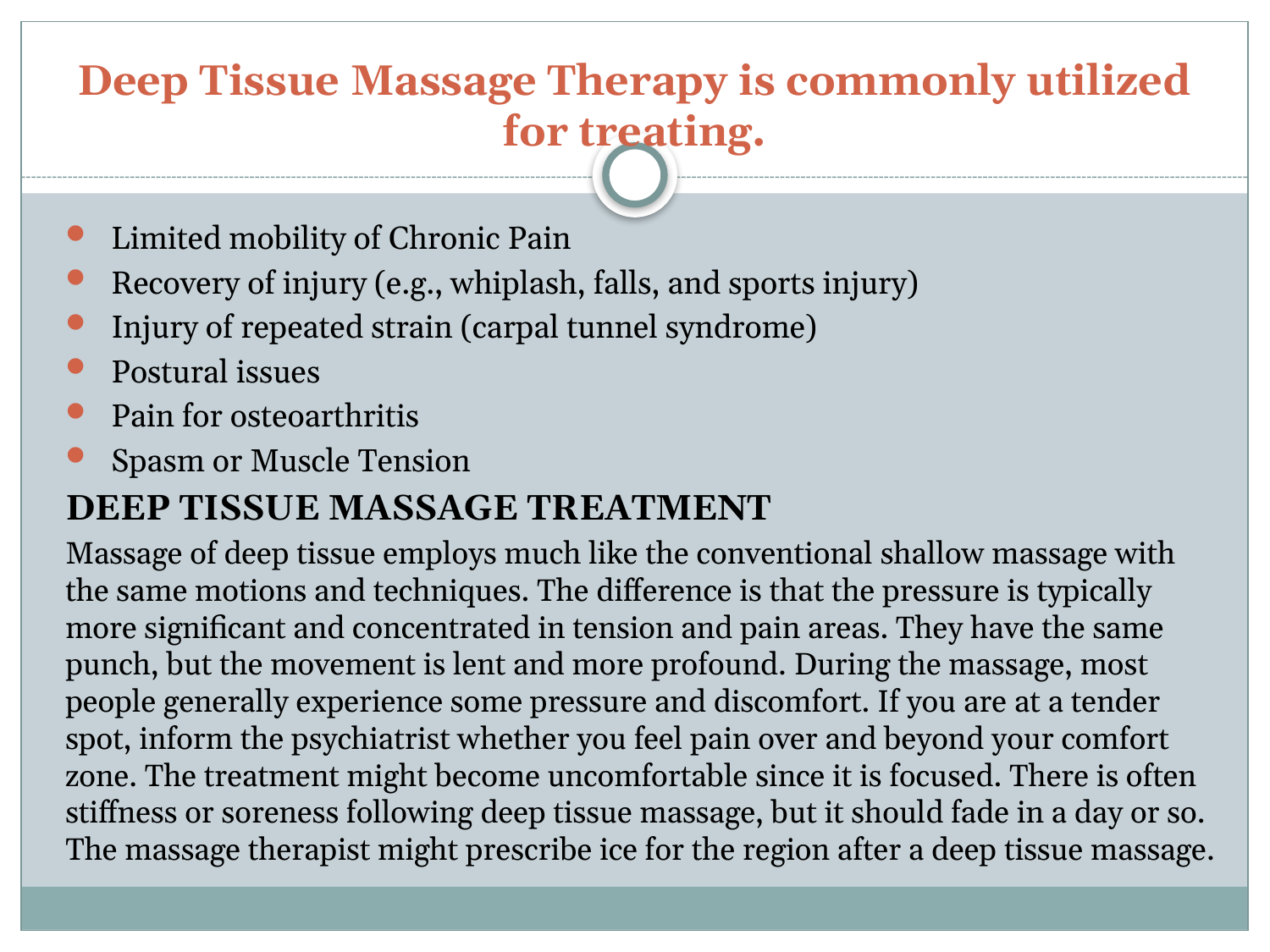

# Deep Tissue Massage Therapy is commonly utilized for treating.
 Limited mobility of Chronic Pain
 Recovery of injury (e.g., whiplash, falls, and sports injury)
 Injury of repeated strain (carpal tunnel syndrome)
 Postural issues
 Pain for osteoarthritis
 Spasm or Muscle Tension
DEEP TISSUE MASSAGE TREATMENT
Massage of deep tissue employs much like the conventional shallow massage with the same motions and techniques. The difference is that the pressure is typically more significant and concentrated in tension and pain areas. They have the same punch, but the movement is lent and more profound. During the massage, most people generally experience some pressure and discomfort. If you are at a tender spot, inform the psychiatrist whether you feel pain over and beyond your comfort zone. The treatment might become uncomfortable since it is focused. There is often stiffness or soreness following deep tissue massage, but it should fade in a day or so. The massage therapist might prescribe ice for the region after a deep tissue massage.